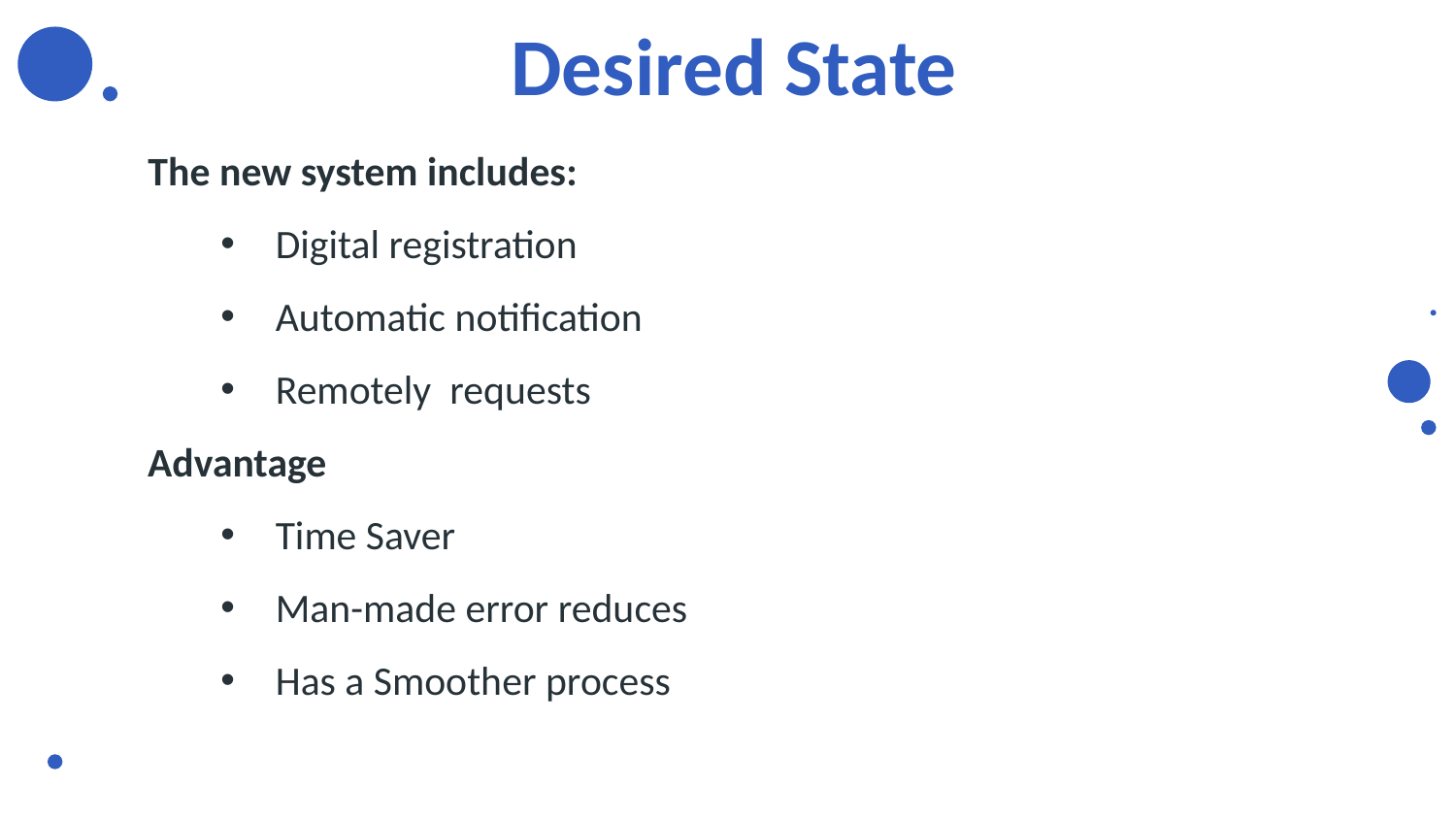

# Desired State
The new system includes:
Digital registration
Automatic notification
Remotely  requests
Advantage
Time Saver
Man-made error reduces
Has a Smoother process